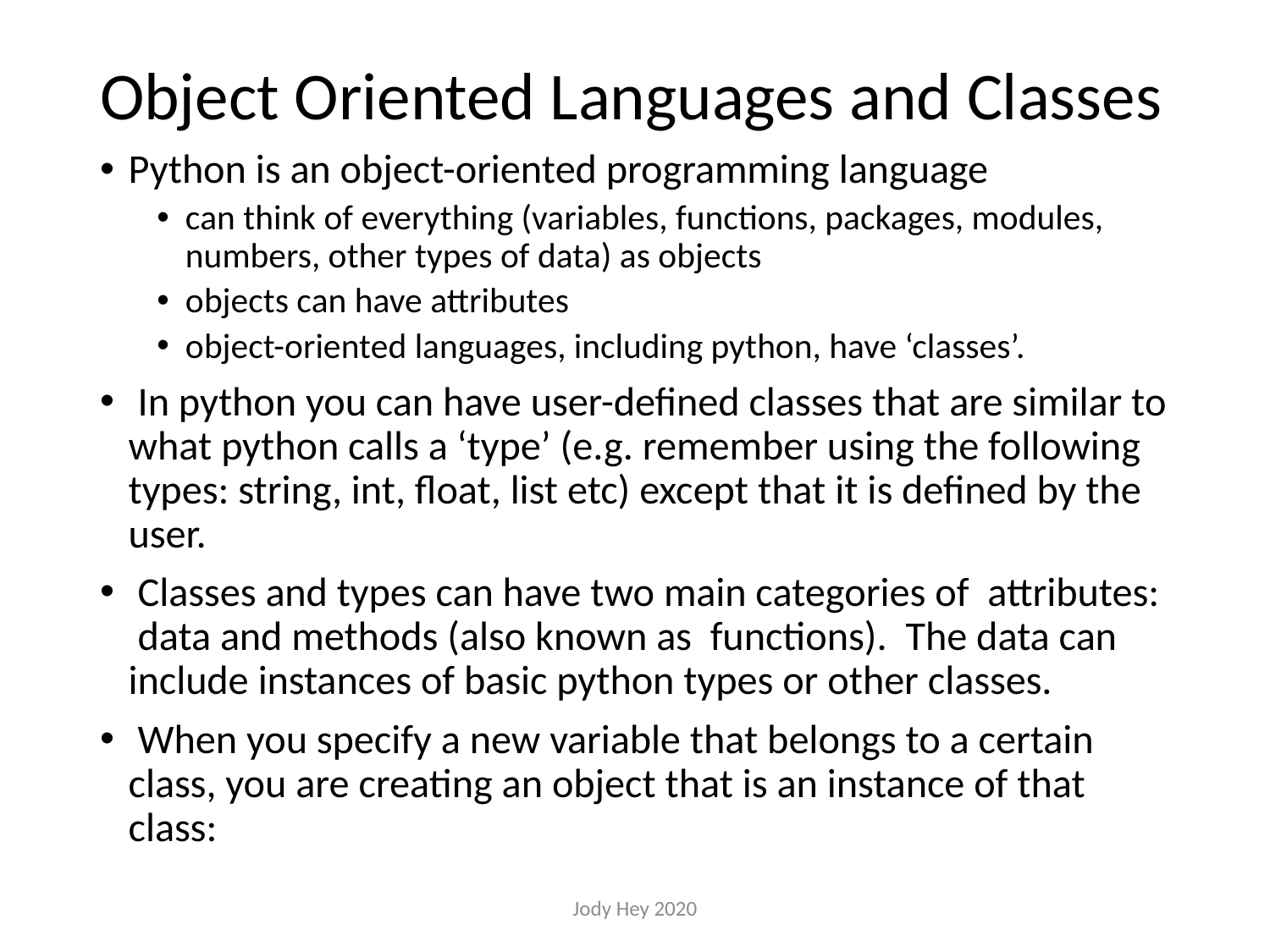

# Object Oriented Languages and Classes
Python is an object-oriented programming language
can think of everything (variables, functions, packages, modules, numbers, other types of data) as objects
objects can have attributes
object-oriented languages, including python, have ‘classes’.
 In python you can have user-defined classes that are similar to what python calls a ‘type’ (e.g. remember using the following types: string, int, float, list etc) except that it is defined by the user.
 Classes and types can have two main categories of  attributes:  data and methods (also known as  functions).  The data can include instances of basic python types or other classes.
 When you specify a new variable that belongs to a certain class, you are creating an object that is an instance of that class:

Jody Hey 2020